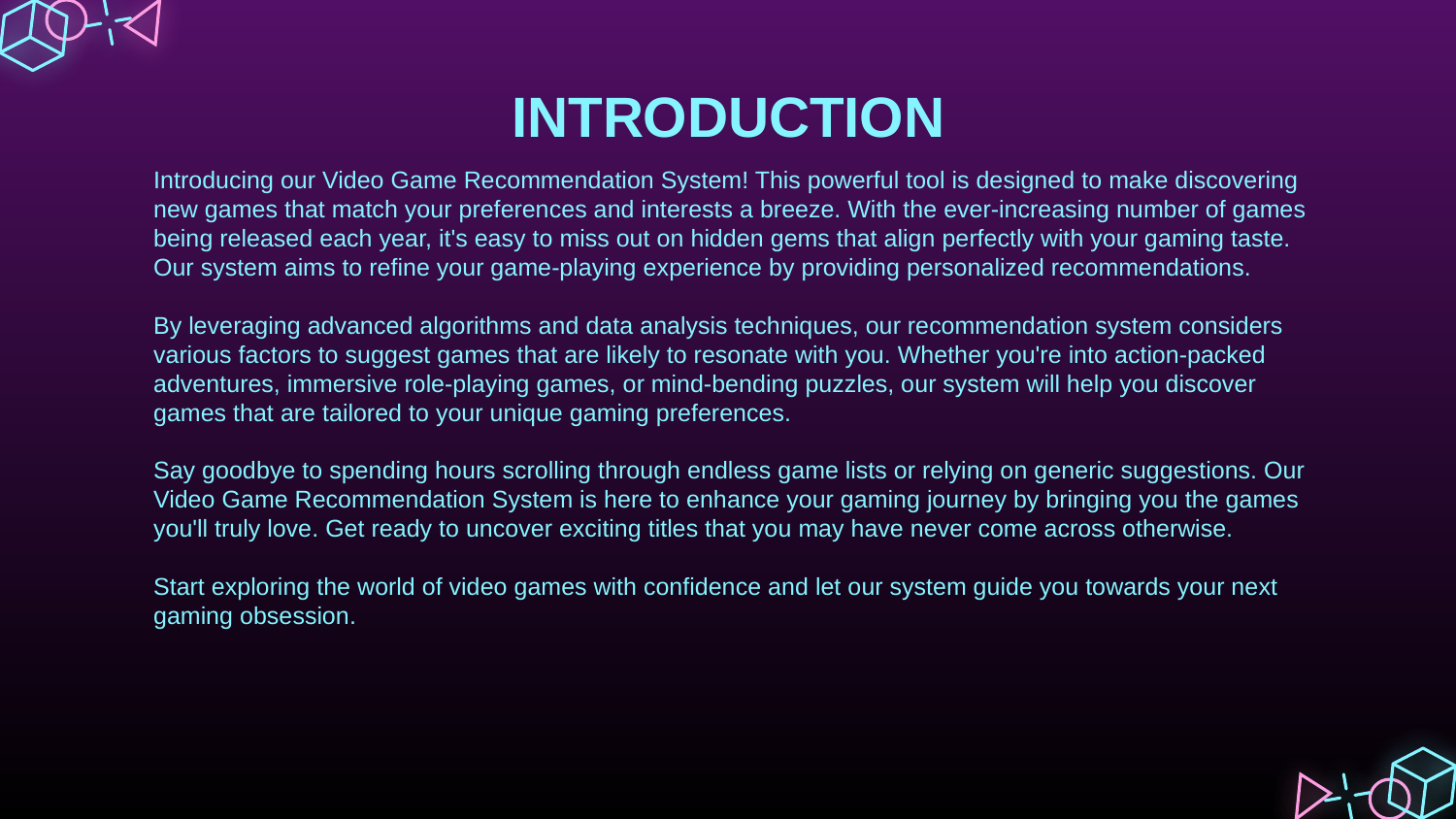

# INTRODUCTION
Introducing our Video Game Recommendation System! This powerful tool is designed to make discovering new games that match your preferences and interests a breeze. With the ever-increasing number of games being released each year, it's easy to miss out on hidden gems that align perfectly with your gaming taste. Our system aims to refine your game-playing experience by providing personalized recommendations.

By leveraging advanced algorithms and data analysis techniques, our recommendation system considers various factors to suggest games that are likely to resonate with you. Whether you're into action-packed adventures, immersive role-playing games, or mind-bending puzzles, our system will help you discover games that are tailored to your unique gaming preferences.

Say goodbye to spending hours scrolling through endless game lists or relying on generic suggestions. Our Video Game Recommendation System is here to enhance your gaming journey by bringing you the games you'll truly love. Get ready to uncover exciting titles that you may have never come across otherwise.

Start exploring the world of video games with confidence and let our system guide you towards your next gaming obsession.